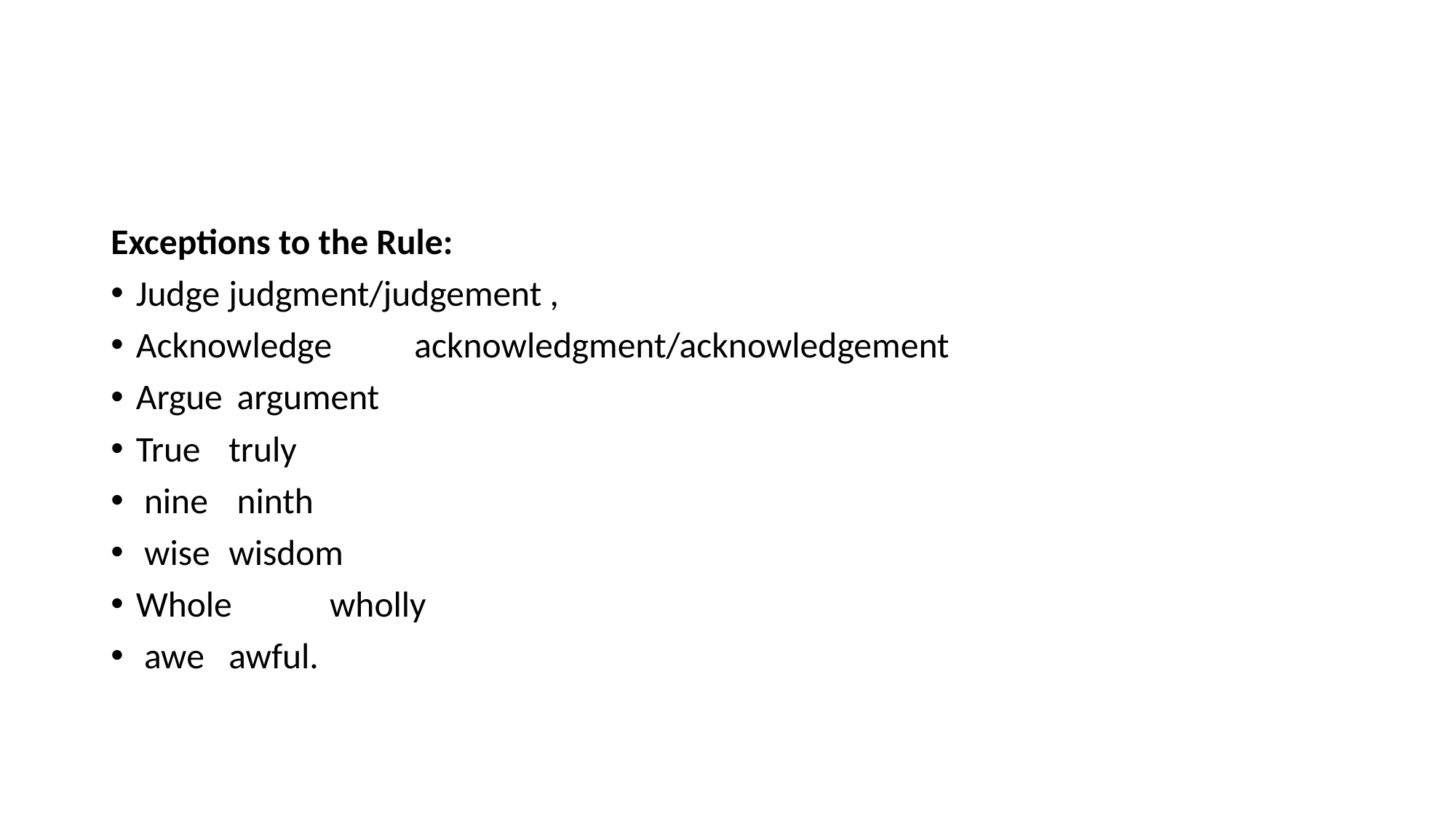

#
Exceptions to the Rule:
Judge 		judgment/judgement ,
Acknowledge   	acknowledgment/acknowledgement
Argue		 argument
True 			truly
 nine			 ninth
 wise 		wisdom
Whole		 wholly
 awe 		awful.